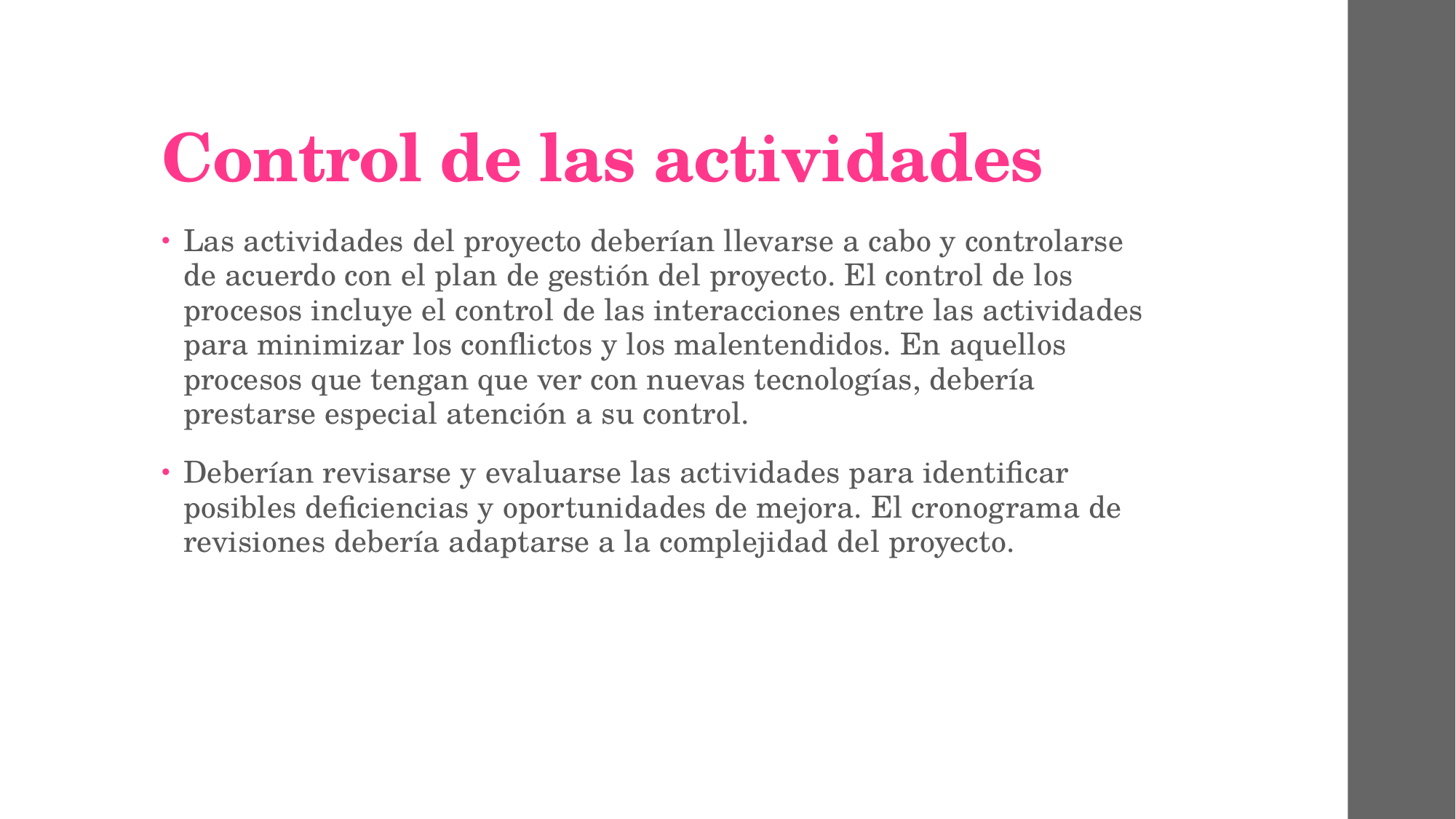

# Control de las actividades
Las actividades del proyecto deberían llevarse a cabo y controlarse de acuerdo con el plan de gestión del proyecto. El control de los procesos incluye el control de las interacciones entre las actividades para minimizar los conflictos y los malentendidos. En aquellos procesos que tengan que ver con nuevas tecnologías, debería prestarse especial atención a su control.
Deberían revisarse y evaluarse las actividades para identificar posibles deficiencias y oportunidades de mejora. El cronograma de revisiones debería adaptarse a la complejidad del proyecto.